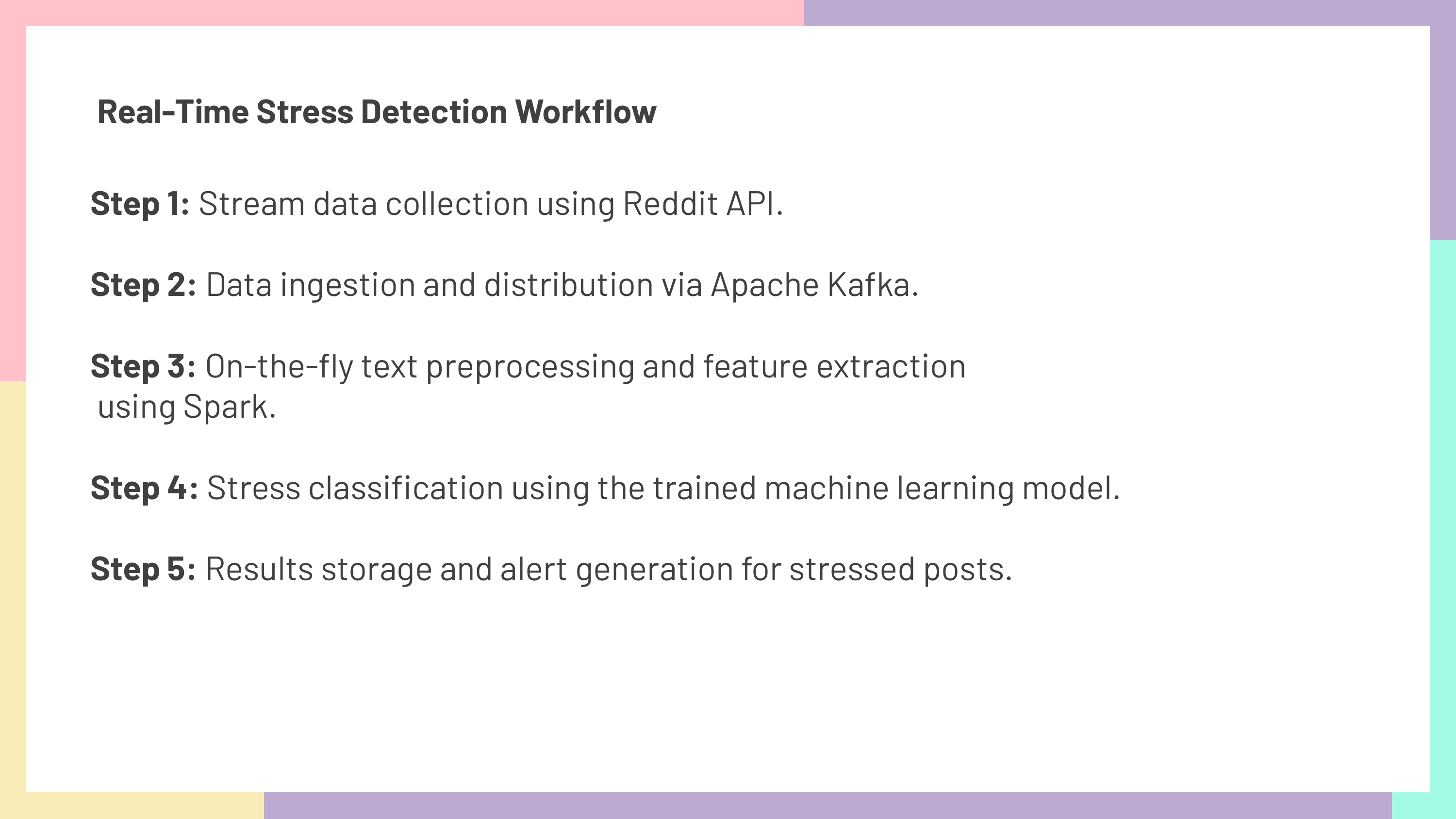

Real-Time Stress Detection Workflow

Step 1: Stream data collection using Reddit API.

Step 2: Data ingestion and distribution via Apache Kafka.

Step 3: On-the-fly text preprocessing and feature extraction
 using Spark.

Step 4: Stress classification using the trained machine learning model.

Step 5: Results storage and alert generation for stressed posts.